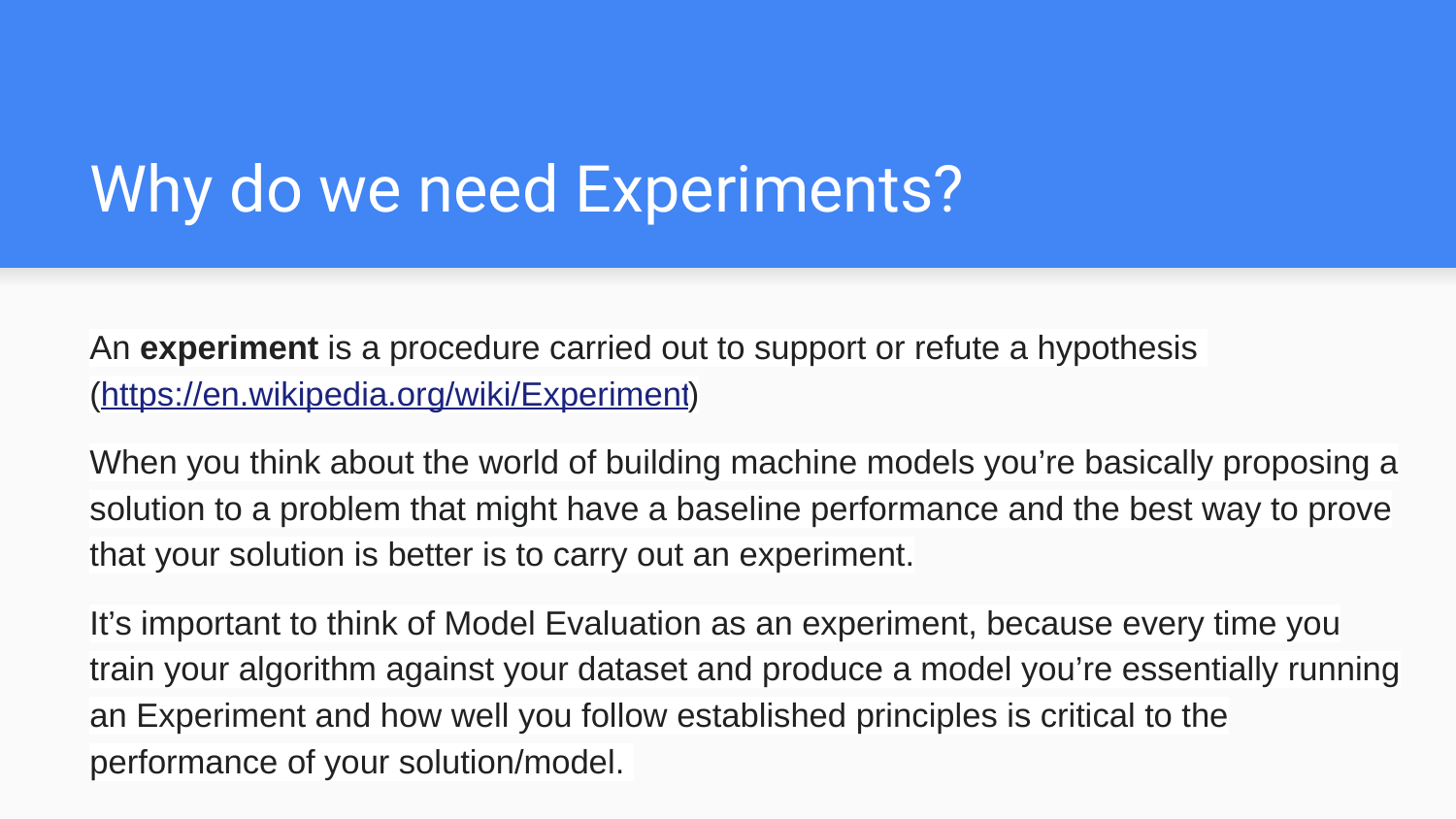

# Why do we need Experiments?
An experiment is a procedure carried out to support or refute a hypothesis
(https://en.wikipedia.org/wiki/Experiment)
When you think about the world of building machine models you’re basically proposing a solution to a problem that might have a baseline performance and the best way to prove that your solution is better is to carry out an experiment.
It’s important to think of Model Evaluation as an experiment, because every time you train your algorithm against your dataset and produce a model you’re essentially running an Experiment and how well you follow established principles is critical to the performance of your solution/model.